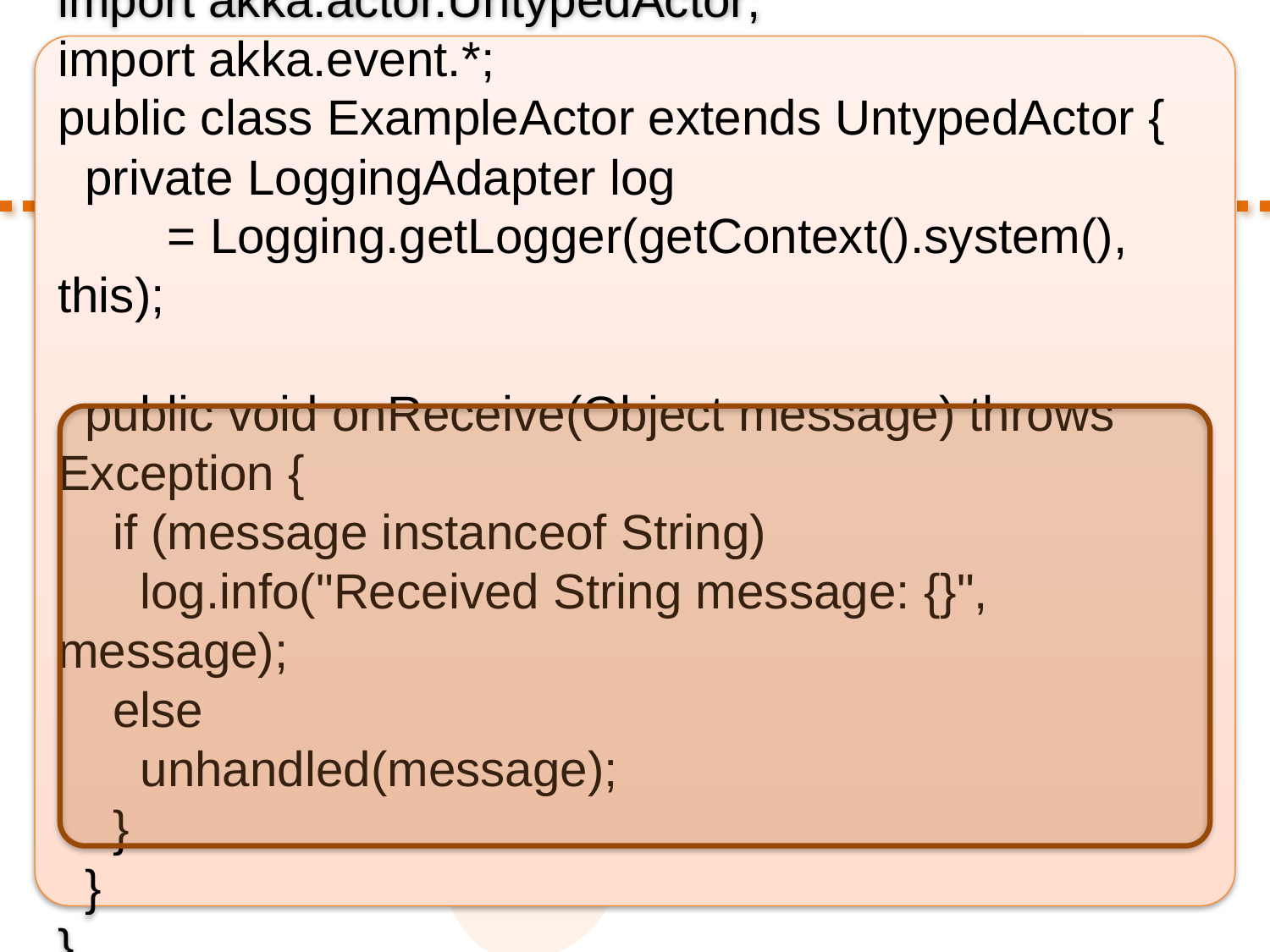

import akka.actor.UntypedActor;
import akka.event.*;
public class ExampleActor extends UntypedActor {
  private LoggingAdapter log
        = Logging.getLogger(getContext().system(), this);

  public void onReceive(Object message) throws Exception {
    if (message instanceof String)
      log.info("Received String message: {}", message);
    else
      unhandled(message);
    }
  }
}
# Hello World akktor